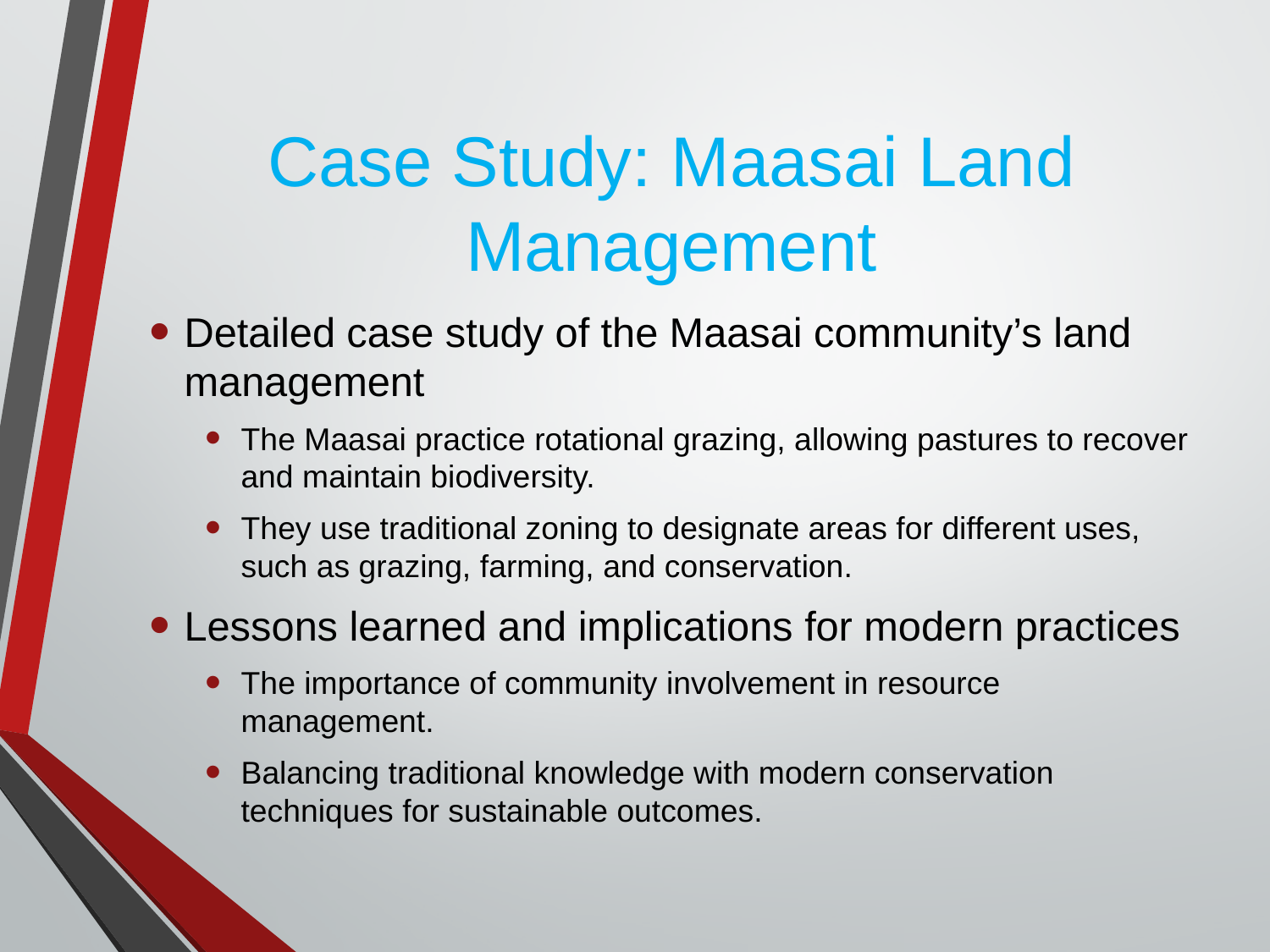

# Case Study: Maasai Land Management
Detailed case study of the Maasai community’s land management
The Maasai practice rotational grazing, allowing pastures to recover and maintain biodiversity.
They use traditional zoning to designate areas for different uses, such as grazing, farming, and conservation.
Lessons learned and implications for modern practices
The importance of community involvement in resource management.
Balancing traditional knowledge with modern conservation techniques for sustainable outcomes.